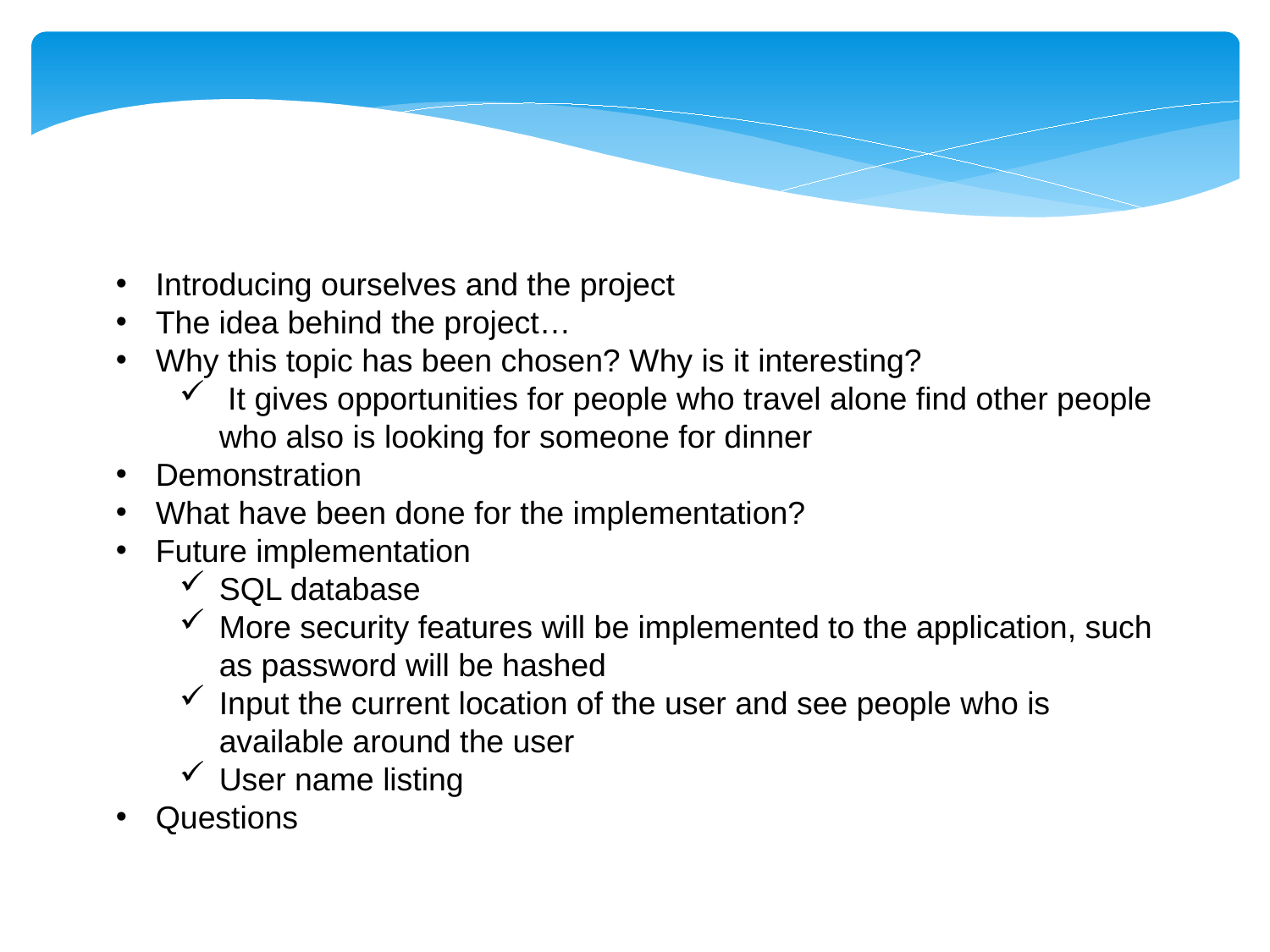

Introducing ourselves and the project
The idea behind the project…
Why this topic has been chosen? Why is it interesting?
 It gives opportunities for people who travel alone find other people who also is looking for someone for dinner
Demonstration
What have been done for the implementation?
Future implementation
SQL database
More security features will be implemented to the application, such as password will be hashed
Input the current location of the user and see people who is available around the user
User name listing
Questions